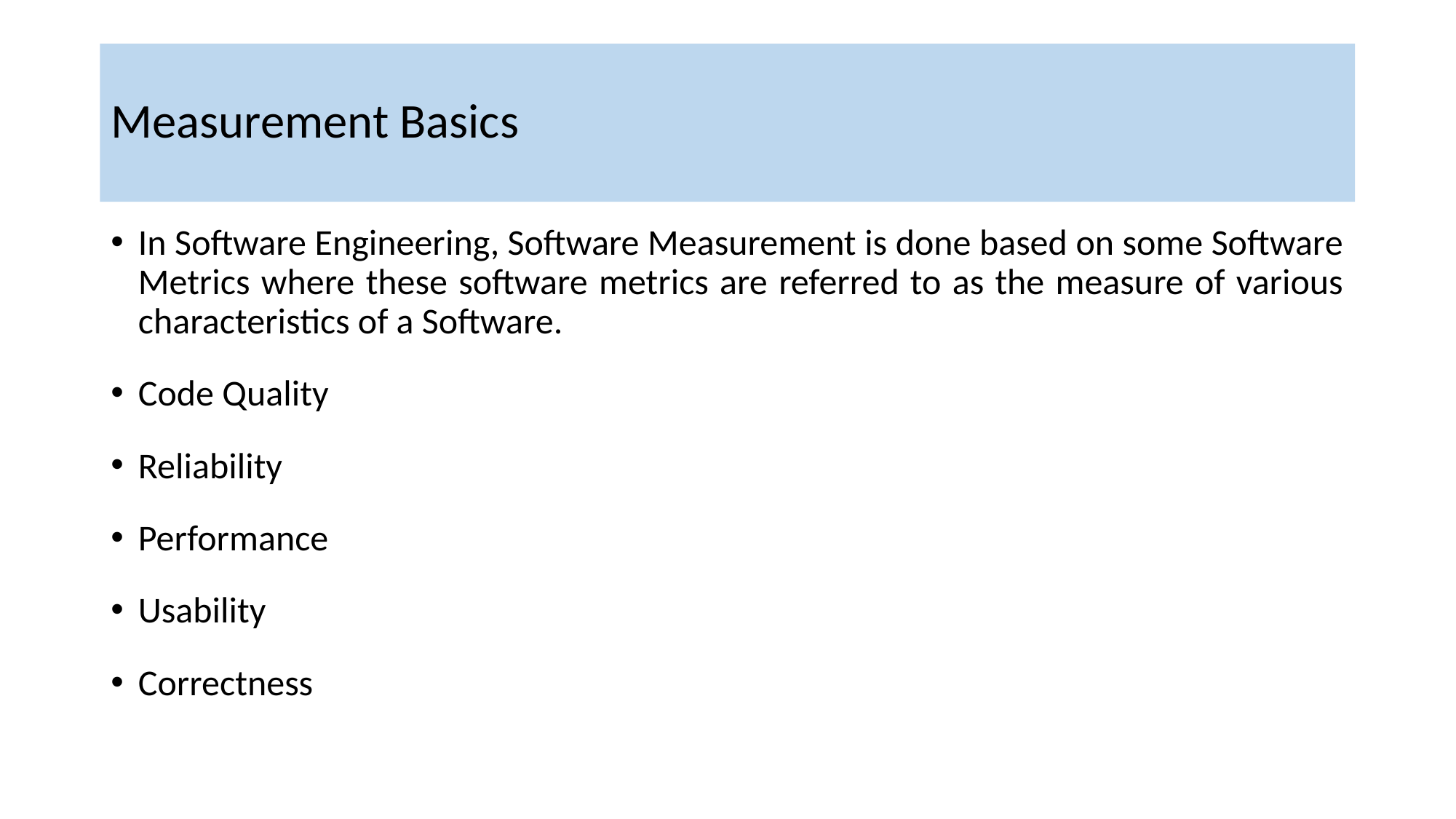

# Measurement Basics
In Software Engineering, Software Measurement is done based on some Software Metrics where these software metrics are referred to as the measure of various characteristics of a Software.
Code Quality
Reliability
Performance
Usability
Correctness